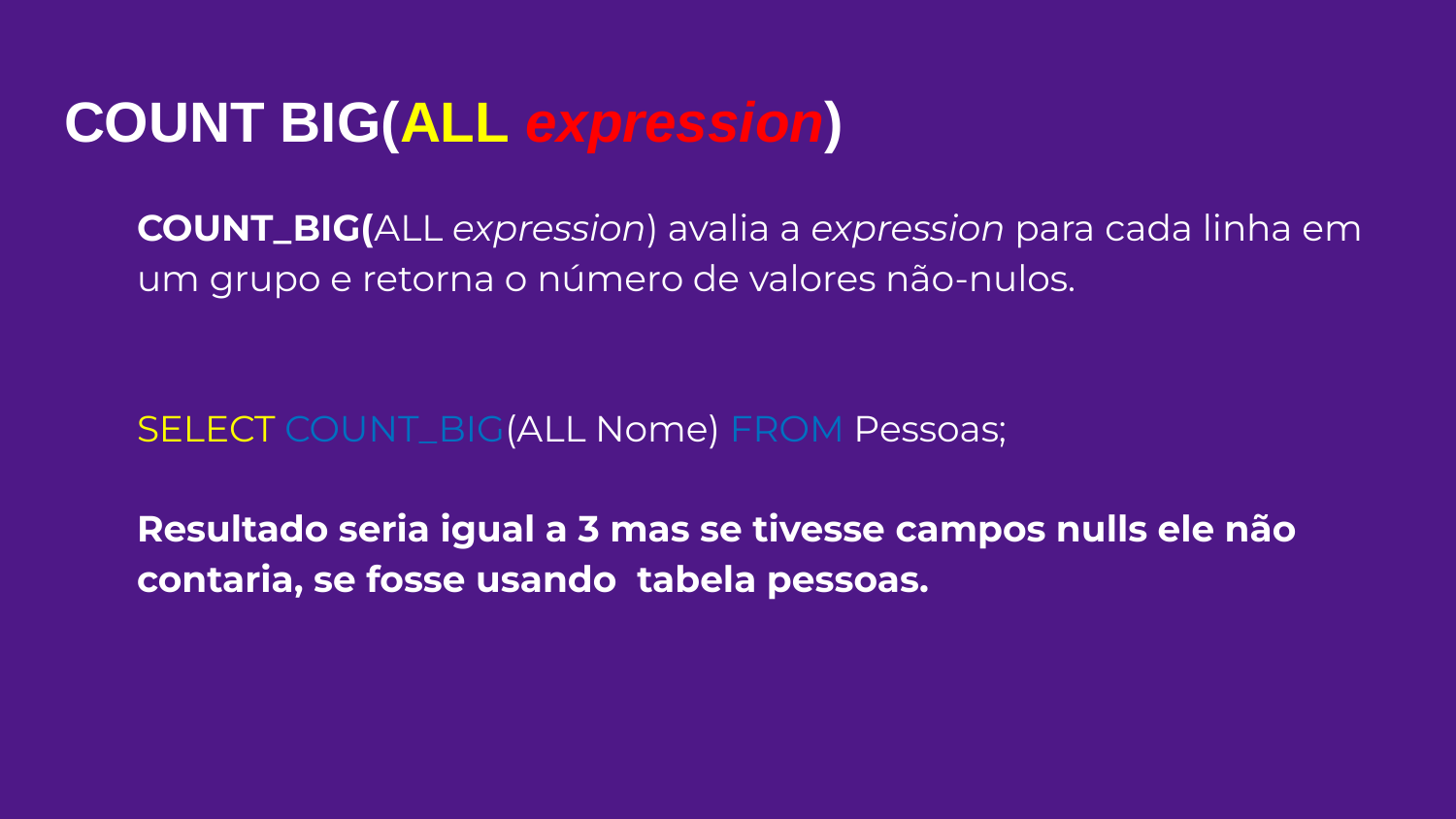

# COUNT BIG(ALL expression)
COUNT_BIG(ALL expression) avalia a expression para cada linha em um grupo e retorna o número de valores não-nulos.

SELECT COUNT_BIG(ALL Nome) FROM Pessoas;

Resultado seria igual a 3 mas se tivesse campos nulls ele não contaria, se fosse usando  tabela pessoas.